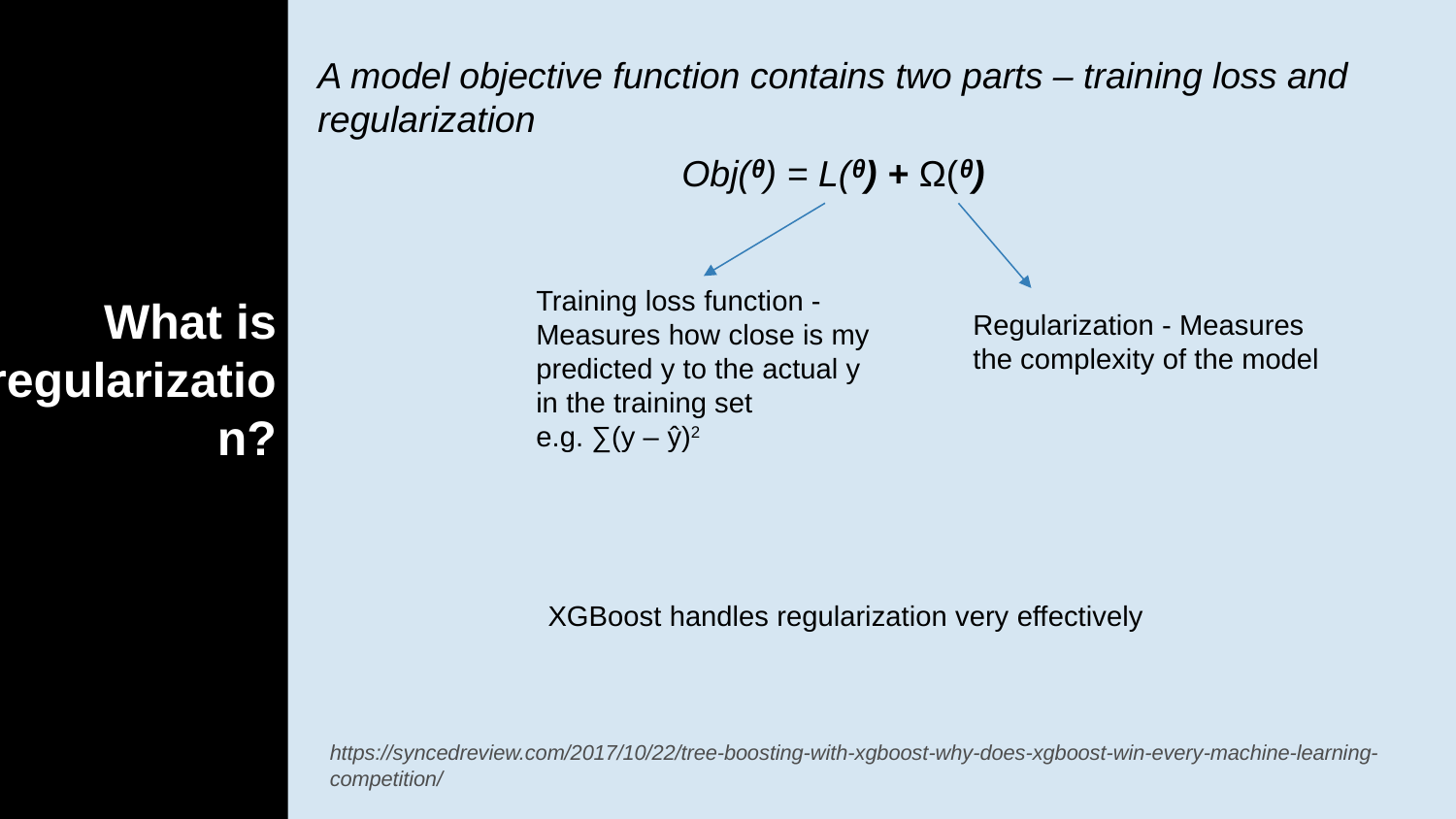

A model objective function contains two parts – training loss and regularization
Obj(ᶿ) = L(ᶿ) + Ω(ᶿ)
# What is regularization?
Training loss function - Measures how close is my predicted y to the actual y in the training set
e.g. ∑(y – ŷ)2
Regularization - Measures the complexity of the model
XGBoost handles regularization very effectively
https://syncedreview.com/2017/10/22/tree-boosting-with-xgboost-why-does-xgboost-win-every-machine-learning-competition/